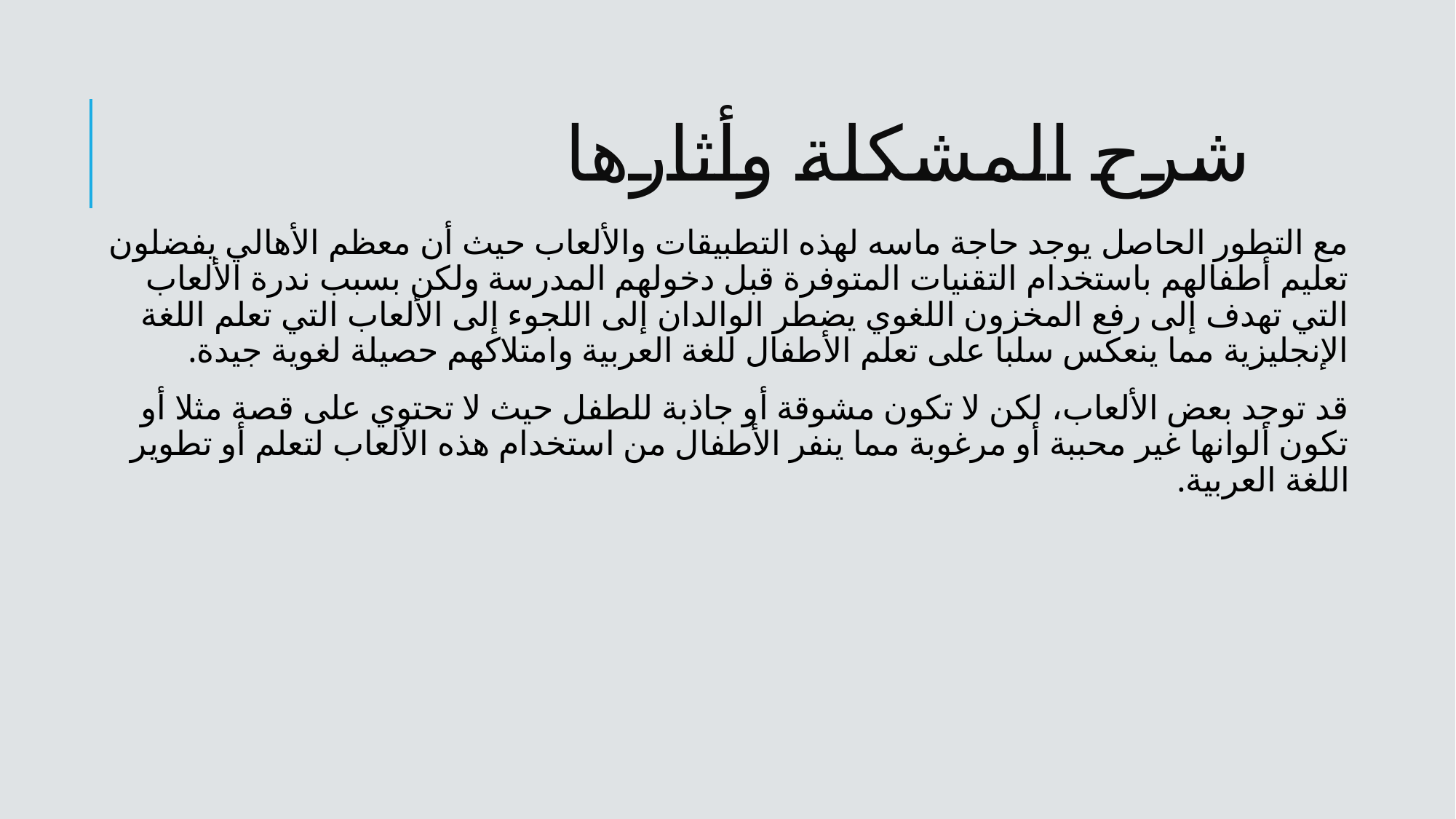

# شرح المشكلة وأثارها
مع التطور الحاصل يوجد حاجة ماسه لهذه التطبيقات والألعاب حيث أن معظم الأهالي يفضلون تعليم أطفالهم باستخدام التقنيات المتوفرة قبل دخولهم المدرسة ولكن بسبب ندرة الألعاب التي تهدف إلى رفع المخزون اللغوي يضطر الوالدان إلى اللجوء إلى الألعاب التي تعلم اللغة الإنجليزية مما ينعكس سلبا على تعلم الأطفال للغة العربية وامتلاكهم حصيلة لغوية جيدة.
قد توجد بعض الألعاب، لكن لا تكون مشوقة أو جاذبة للطفل حيث لا تحتوي على قصة مثلا أو تكون ألوانها غير محببة أو مرغوبة مما ينفر الأطفال من استخدام هذه الألعاب لتعلم أو تطوير اللغة العربية.